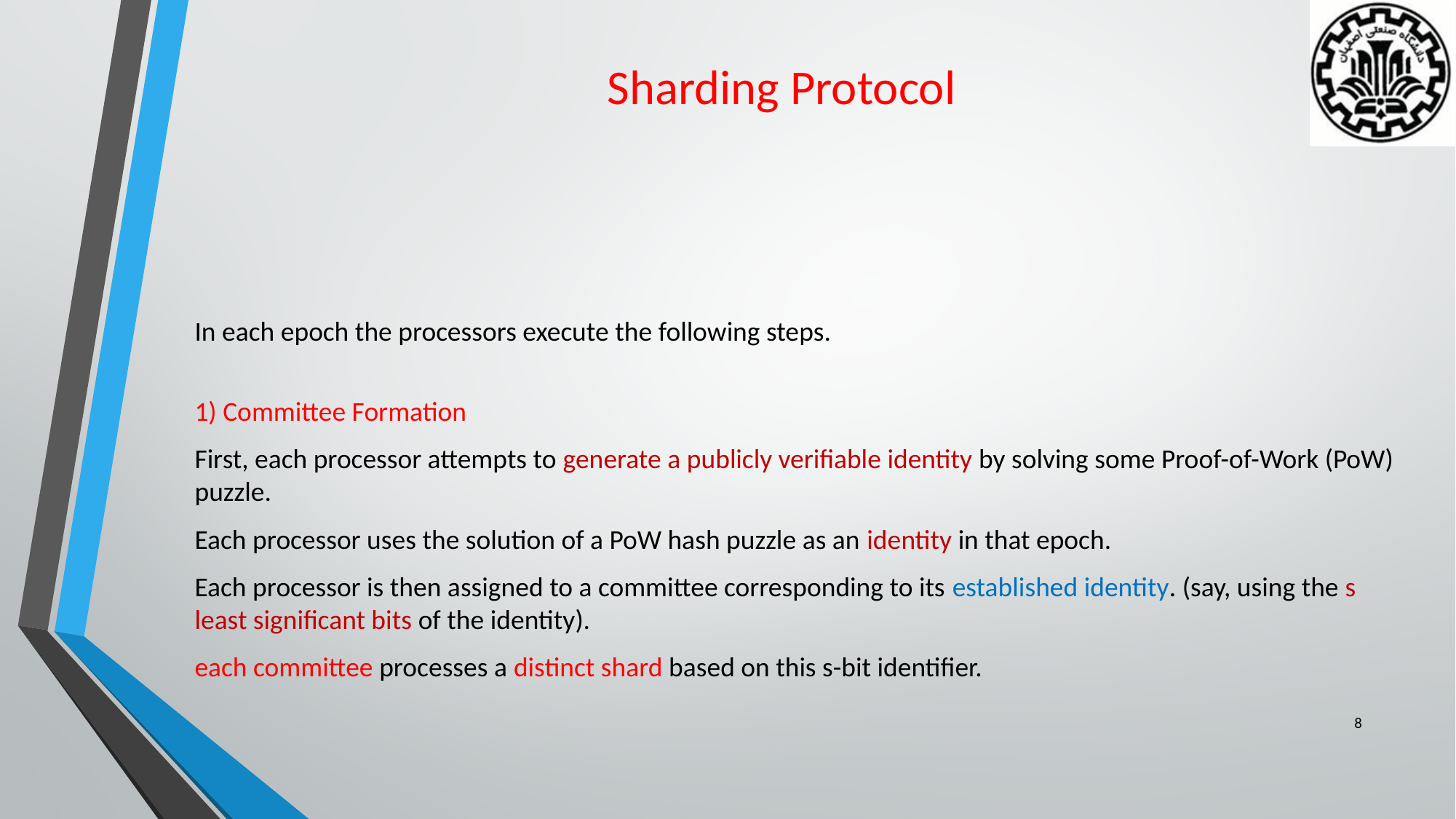

# Sharding Protocol
In each epoch the processors execute the following steps.
1) Committee Formation
First, each processor attempts to generate a publicly verifiable identity by solving some Proof-of-Work (PoW) puzzle.
Each processor uses the solution of a PoW hash puzzle as an identity in that epoch.
Each processor is then assigned to a committee corresponding to its established identity. (say, using the s least significant bits of the identity).
each committee processes a distinct shard based on this s-bit identifier.
8